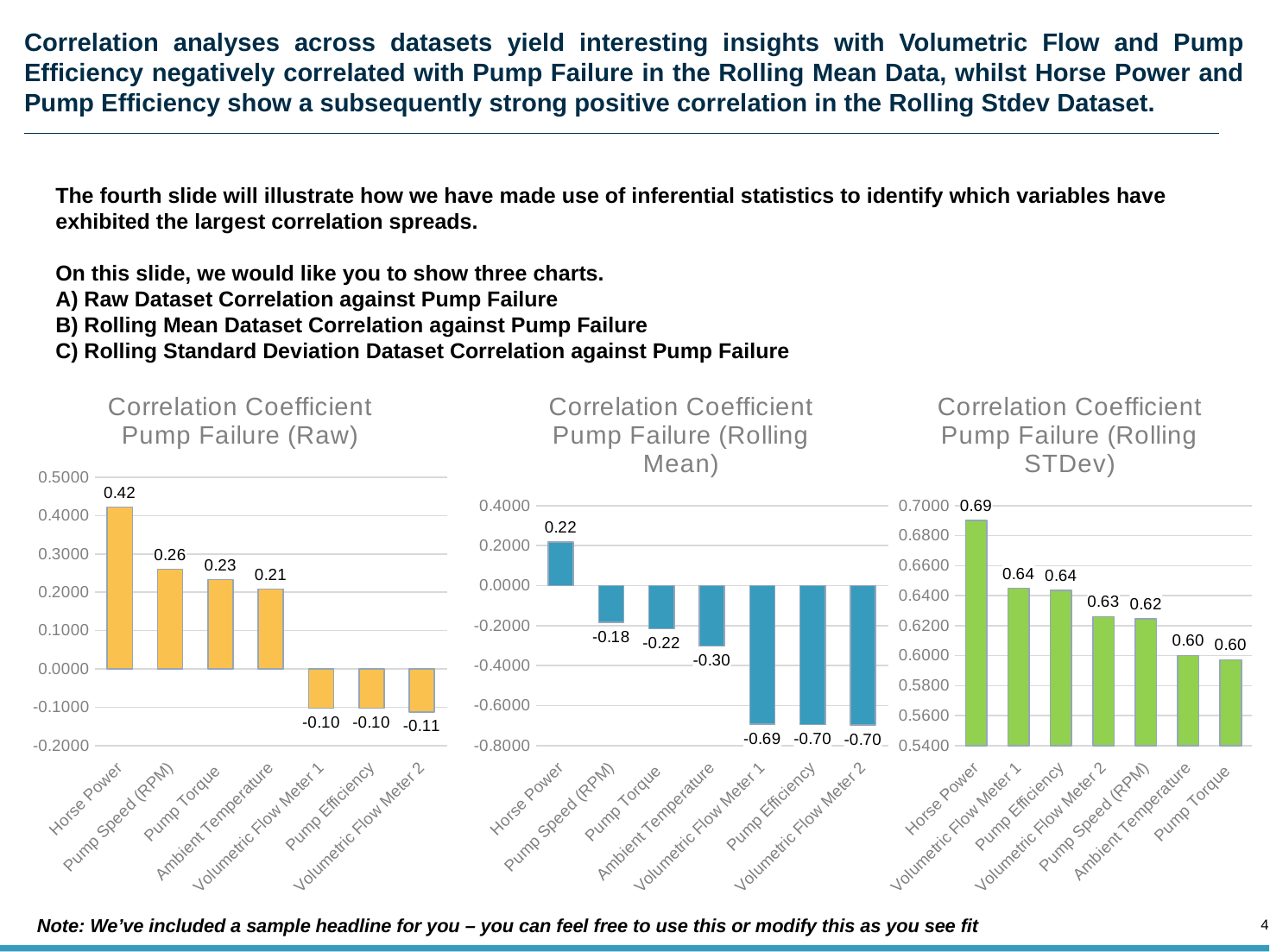

# Correlation analyses across datasets yield interesting insights with Volumetric Flow and Pump Efficiency negatively correlated with Pump Failure in the Rolling Mean Data, whilst Horse Power and Pump Efficiency show a subsequently strong positive correlation in the Rolling Stdev Dataset.
The fourth slide will illustrate how we have made use of inferential statistics to identify which variables have exhibited the largest correlation spreads.

On this slide, we would like you to show three charts.
A) Raw Dataset Correlation against Pump Failure
B) Rolling Mean Dataset Correlation against Pump Failure
C) Rolling Standard Deviation Dataset Correlation against Pump Failure

### Chart: Correlation Coefficient Pump Failure (Rolling STDev)

| Category |  |
|---|---|
| Horse Power | 0.6901018946073921 |
| Volumetric Flow Meter 1 | 0.6448804160271029 |
| Pump Efficiency | 0.6435546868279275 |
| Volumetric Flow Meter 2 | 0.6259208705837395 |
| Pump Speed (RPM) | 0.6245559076222142 |
| Ambient Temperature | 0.6000504313241873 |
| Pump Torque  | 0.5972604139545711 |

### Chart: Correlation Coefficient Pump Failure (Raw)

| Category |  |
|---|---|
| Horse Power | 0.42183658455829925 |
| Pump Speed (RPM) | 0.2600128525842019 |
| Pump Torque  | 0.23317535657717167 |
| Ambient Temperature | 0.20801103648864624 |
| Volumetric Flow Meter 1 | -0.10248792792254234 |
| Pump Efficiency | -0.10268235109678094 |
| Volumetric Flow Meter 2 | -0.11211257847446812 |

### Chart: Correlation Coefficient Pump Failure (Rolling Mean)

| Category |  |
|---|---|
| Horse Power | 0.2180319818536855 |
| Pump Speed (RPM) | -0.18417032717917944 |
| Pump Torque  | -0.2160272150445705 |
| Ambient Temperature | -0.30265189651678887 |
| Volumetric Flow Meter 1 | -0.6924430931841974 |
| Pump Efficiency | -0.6950277509310164 |
| Volumetric Flow Meter 2 | -0.697731168230261 |
Note: We’ve included a sample headline for you – you can feel free to use this or modify this as you see fit